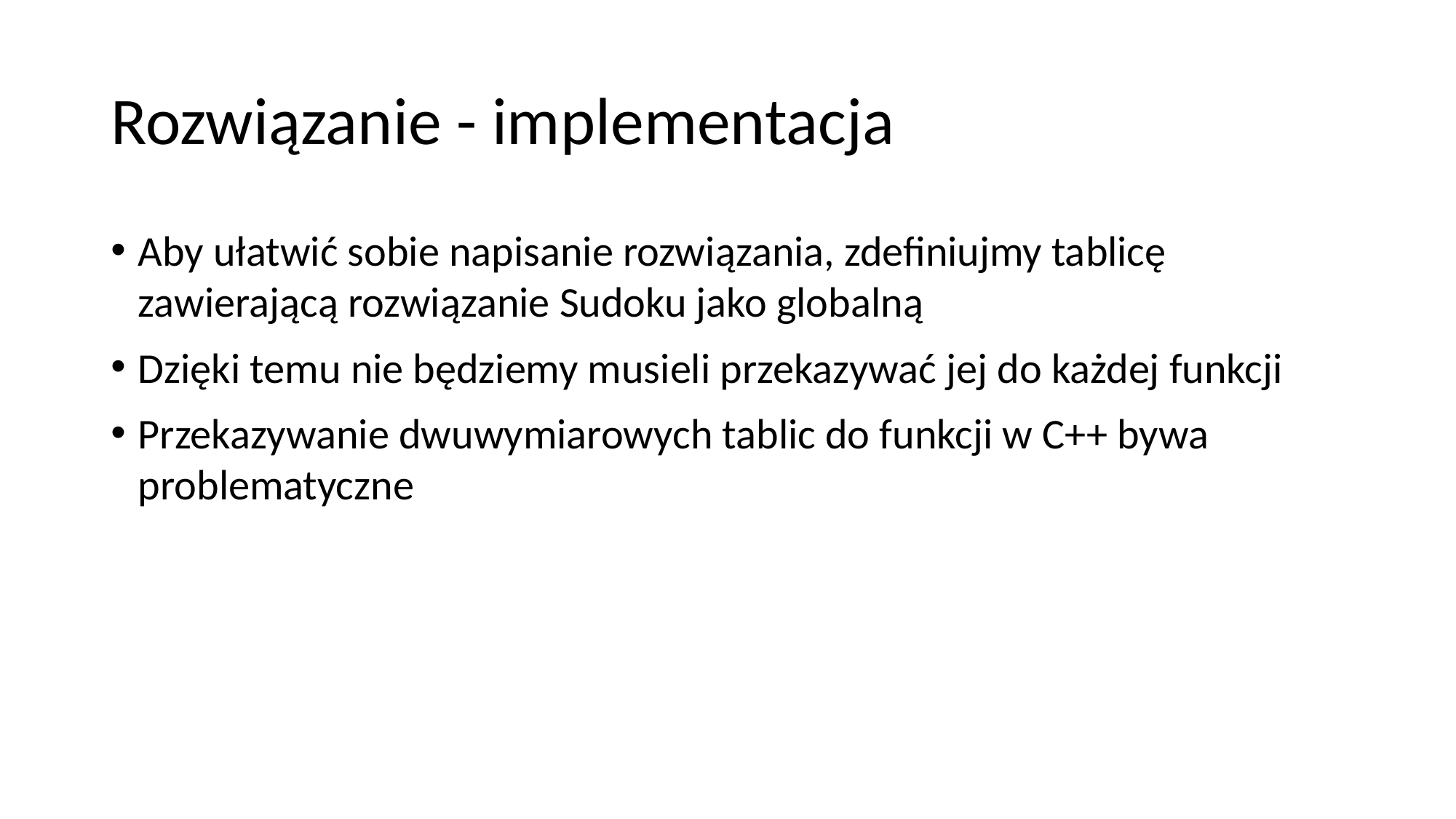

# Rozwiązanie - implementacja
Aby ułatwić sobie napisanie rozwiązania, zdefiniujmy tablicę zawierającą rozwiązanie Sudoku jako globalną
Dzięki temu nie będziemy musieli przekazywać jej do każdej funkcji
Przekazywanie dwuwymiarowych tablic do funkcji w C++ bywa problematyczne